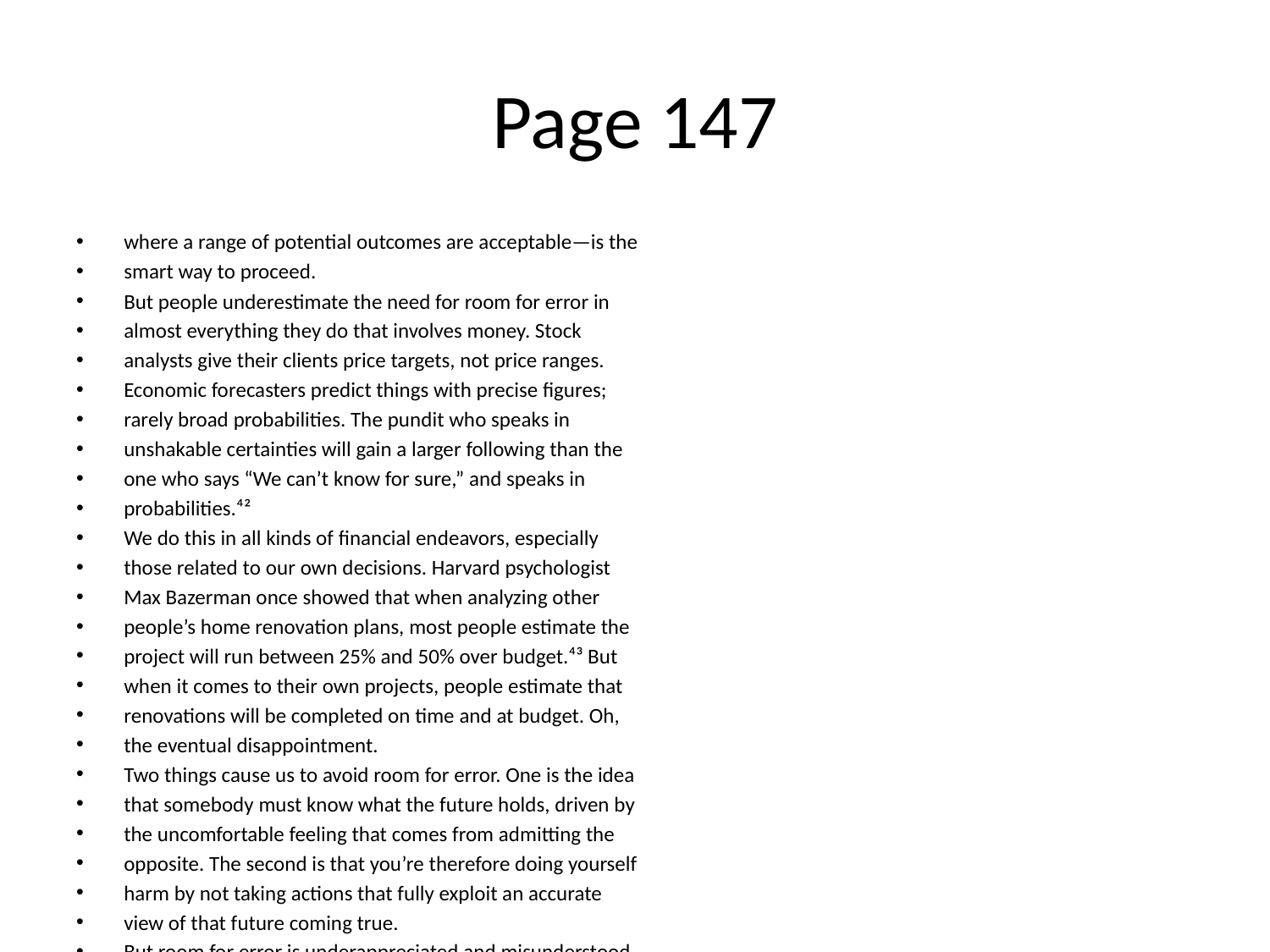

# Page 147
where a range of potential outcomes are acceptable—is the
smart way to proceed.
But people underestimate the need for room for error in
almost everything they do that involves money. Stock
analysts give their clients price targets, not price ranges.
Economic forecasters predict things with precise ﬁgures;
rarely broad probabilities. The pundit who speaks in
unshakable certainties will gain a larger following than the
one who says “We can’t know for sure,” and speaks in
probabilities.⁴²
We do this in all kinds of ﬁnancial endeavors, especially
those related to our own decisions. Harvard psychologist
Max Bazerman once showed that when analyzing other
people’s home renovation plans, most people estimate the
project will run between 25% and 50% over budget.⁴³ But
when it comes to their own projects, people estimate that
renovations will be completed on time and at budget. Oh,
the eventual disappointment.
Two things cause us to avoid room for error. One is the idea
that somebody must know what the future holds, driven by
the uncomfortable feeling that comes from admitting the
opposite. The second is that you’re therefore doing yourself
harm by not taking actions that fully exploit an accurate
view of that future coming true.
But room for error is underappreciated and misunderstood.
It’s often viewed as a conservative hedge, used by those
who don’t want to take much risk or aren’t conﬁdent in their
views. But when used appropriately, it’s quite the opposite.
Room for error lets you endure a range of potential
outcomes, and endurance lets you stick around long enough
to let the odds of beneﬁting from a low-probability outcome